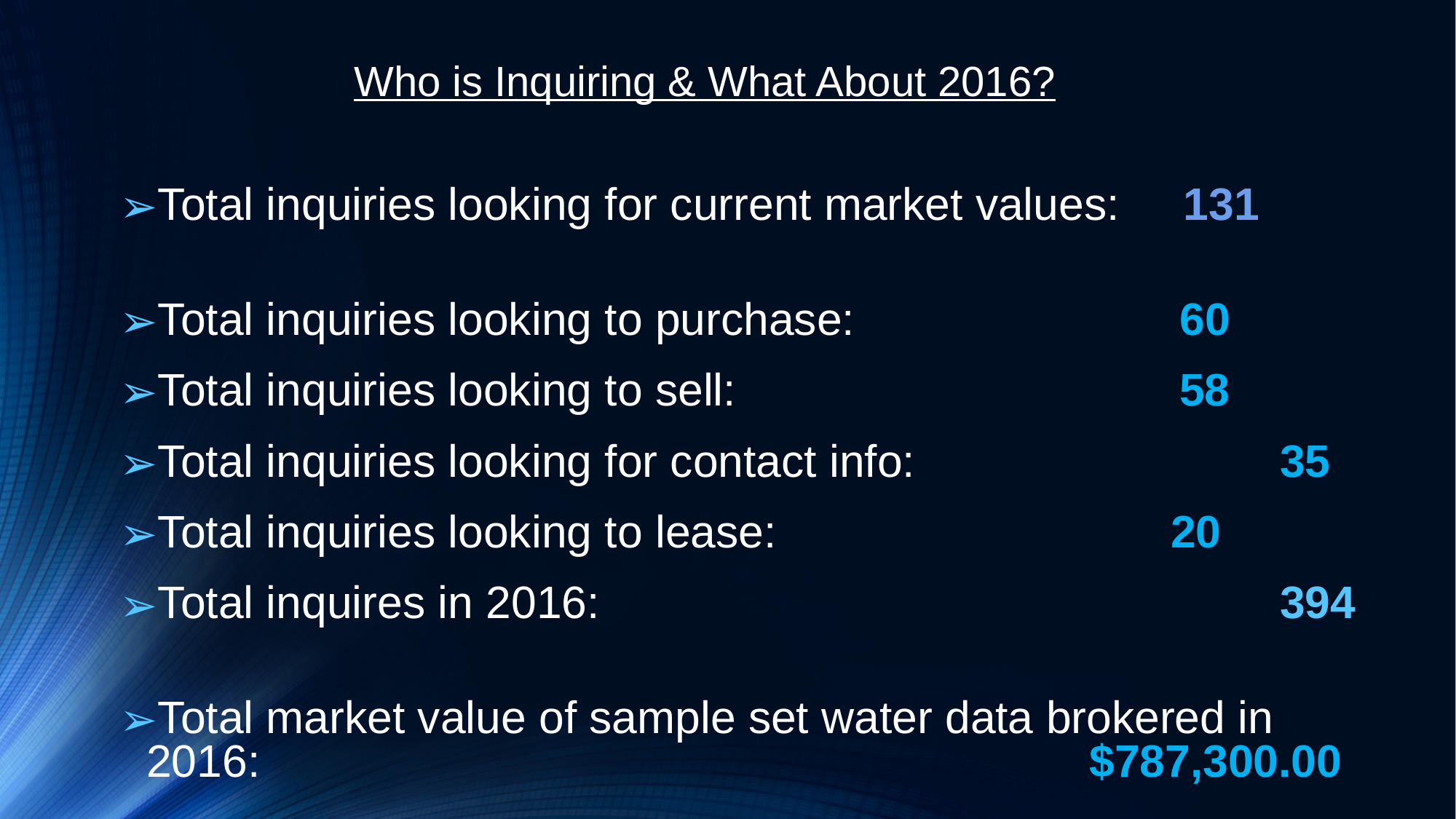

Who is Inquiring & What About 2016?

Total inquiries looking for current market values:     131
Total inquiries looking to purchase: 			    60
Total inquiries looking to sell:				    58
Total inquiries looking for contact info:		            35
Total inquiries looking to lease:			            20
Total inquires in 2016:					            394
Total market value of sample set water data brokered in 2016:                                                                  $787,300.00